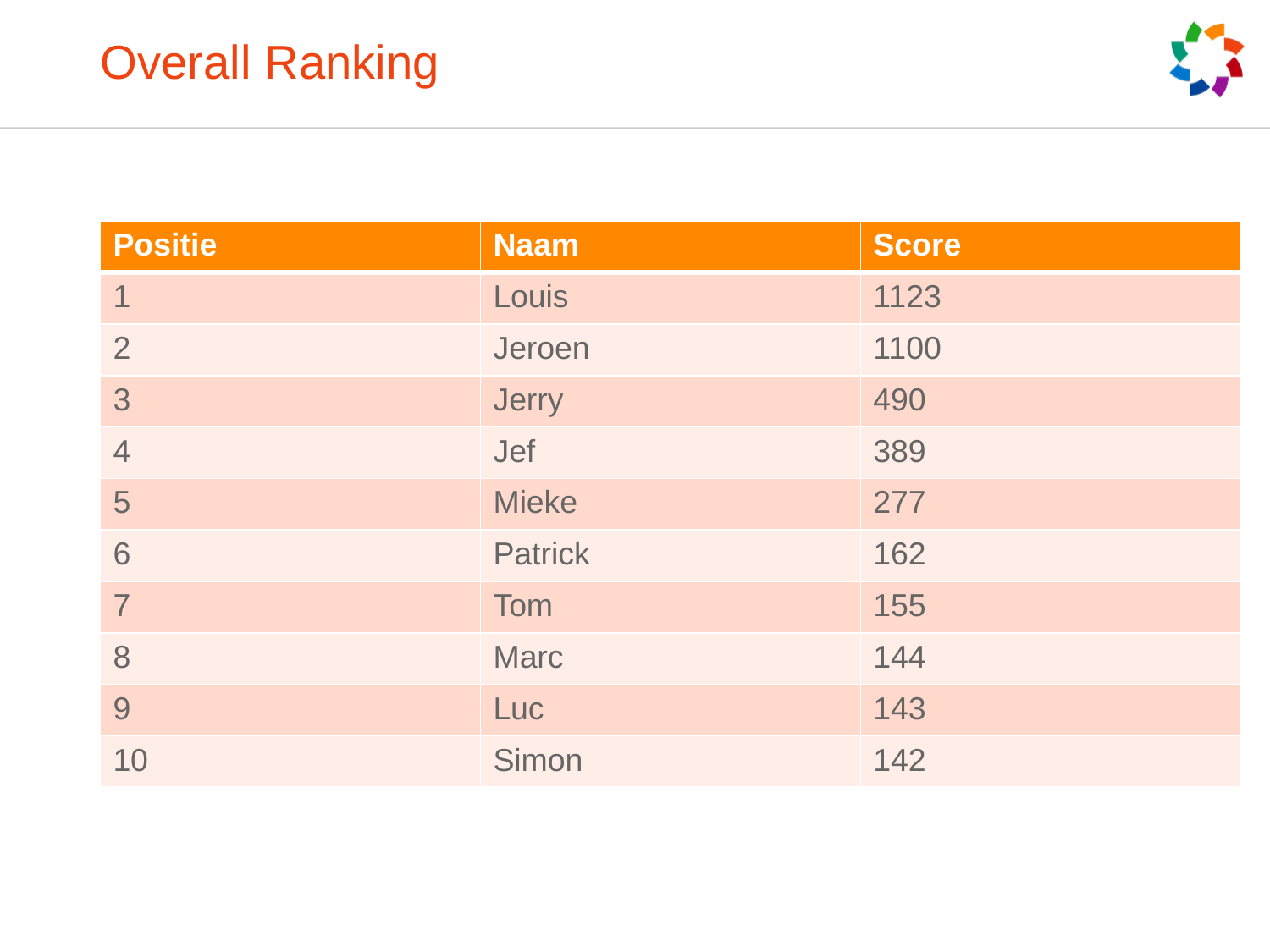

# Overall Ranking
| Positie | Naam | Score |
| --- | --- | --- |
| 1 | Louis | 1123 |
| 2 | Jeroen | 1100 |
| 3 | Jerry | 490 |
| 4 | Jef | 389 |
| 5 | Mieke | 277 |
| 6 | Patrick | 162 |
| 7 | Tom | 155 |
| 8 | Marc | 144 |
| 9 | Luc | 143 |
| 10 | Simon | 142 |